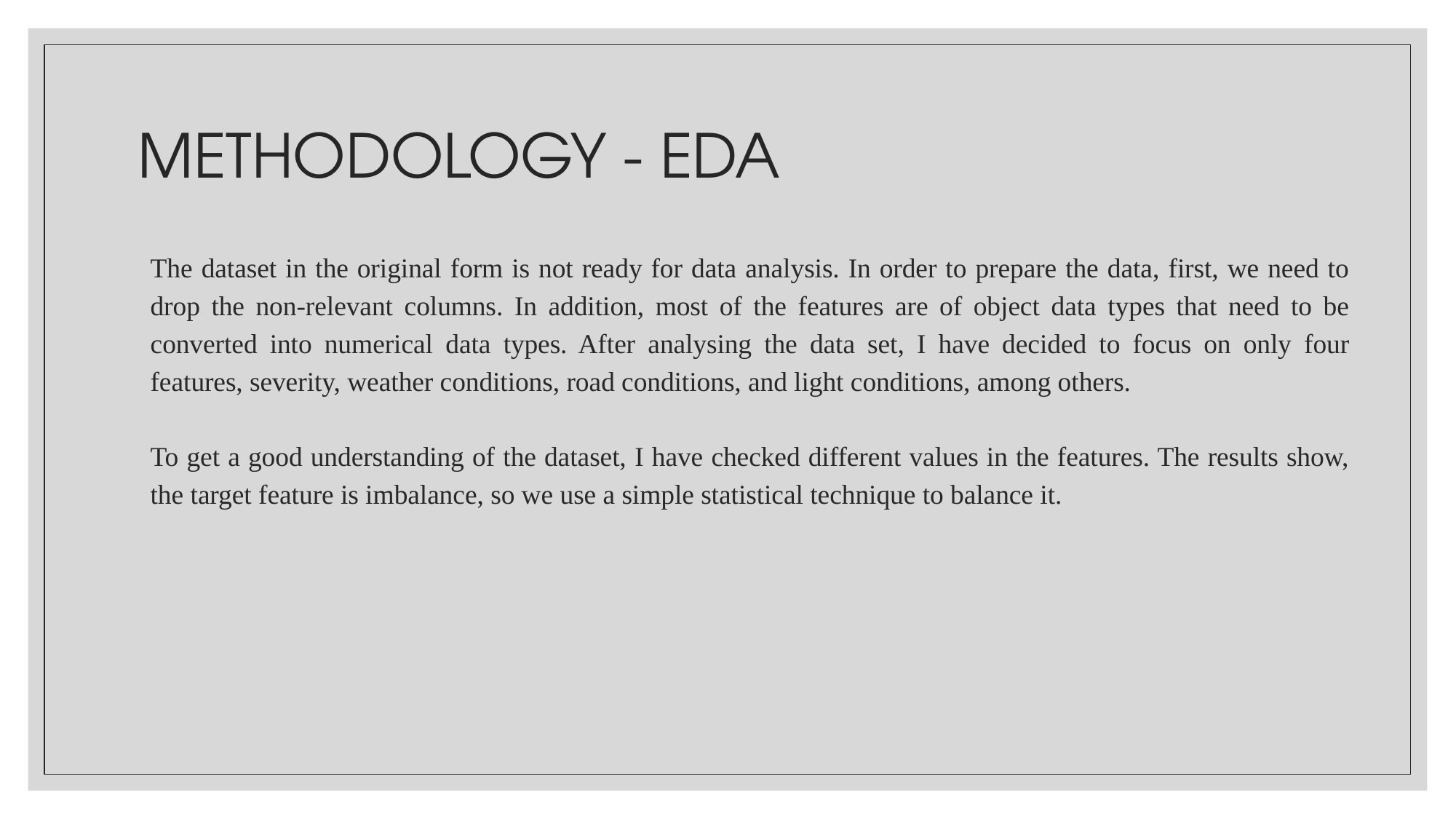

# METHODOLOGY - EDA
The dataset in the original form is not ready for data analysis. In order to prepare the data, first, we need to drop the non-relevant columns. In addition, most of the features are of object data types that need to be converted into numerical data types. After analysing the data set, I have decided to focus on only four features, severity, weather conditions, road conditions, and light conditions, among others.

To get a good understanding of the dataset, I have checked different values in the features. The results show, the target feature is imbalance, so we use a simple statistical technique to balance it.